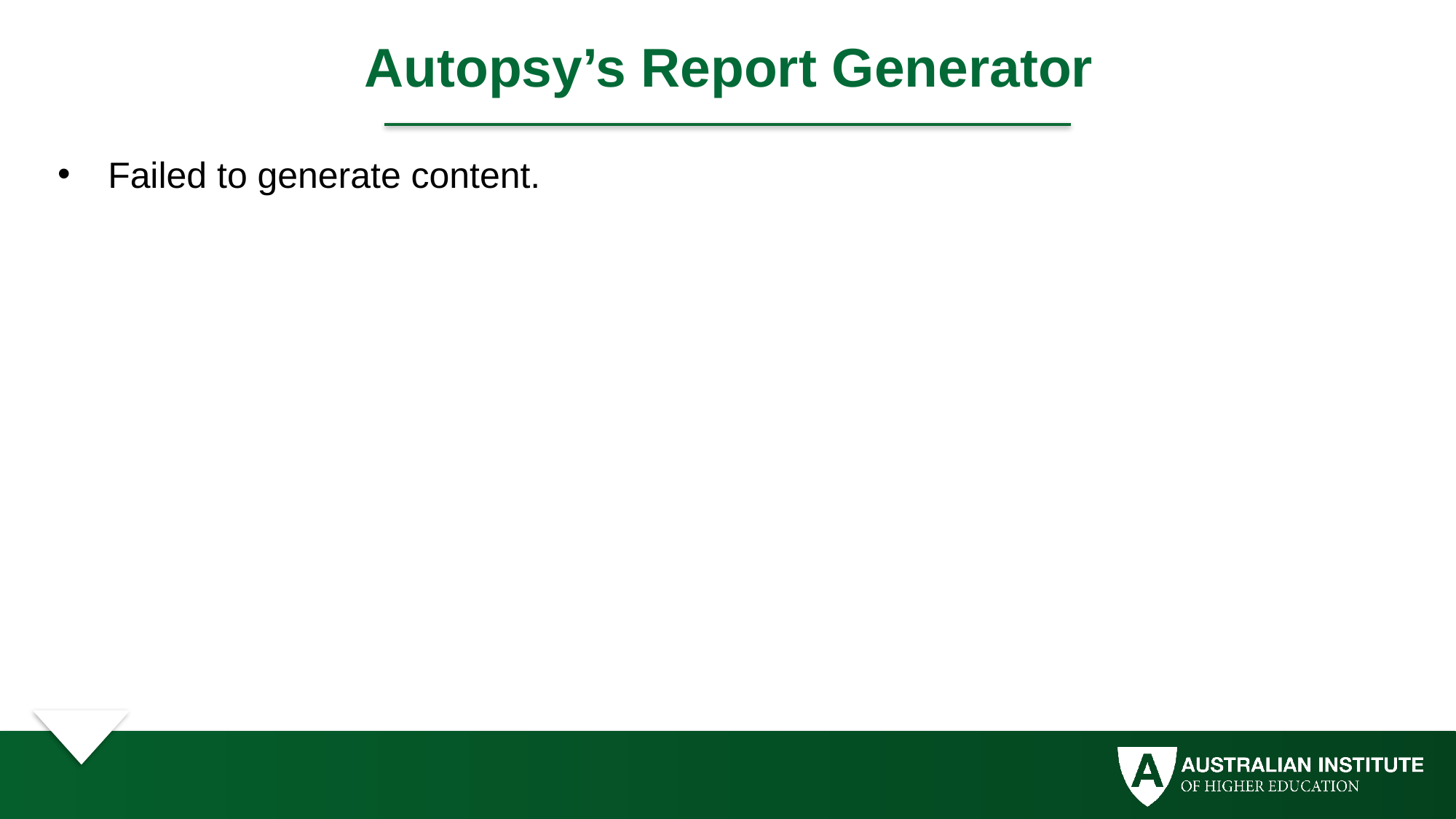

# Autopsy’s Report Generator
Failed to generate content.